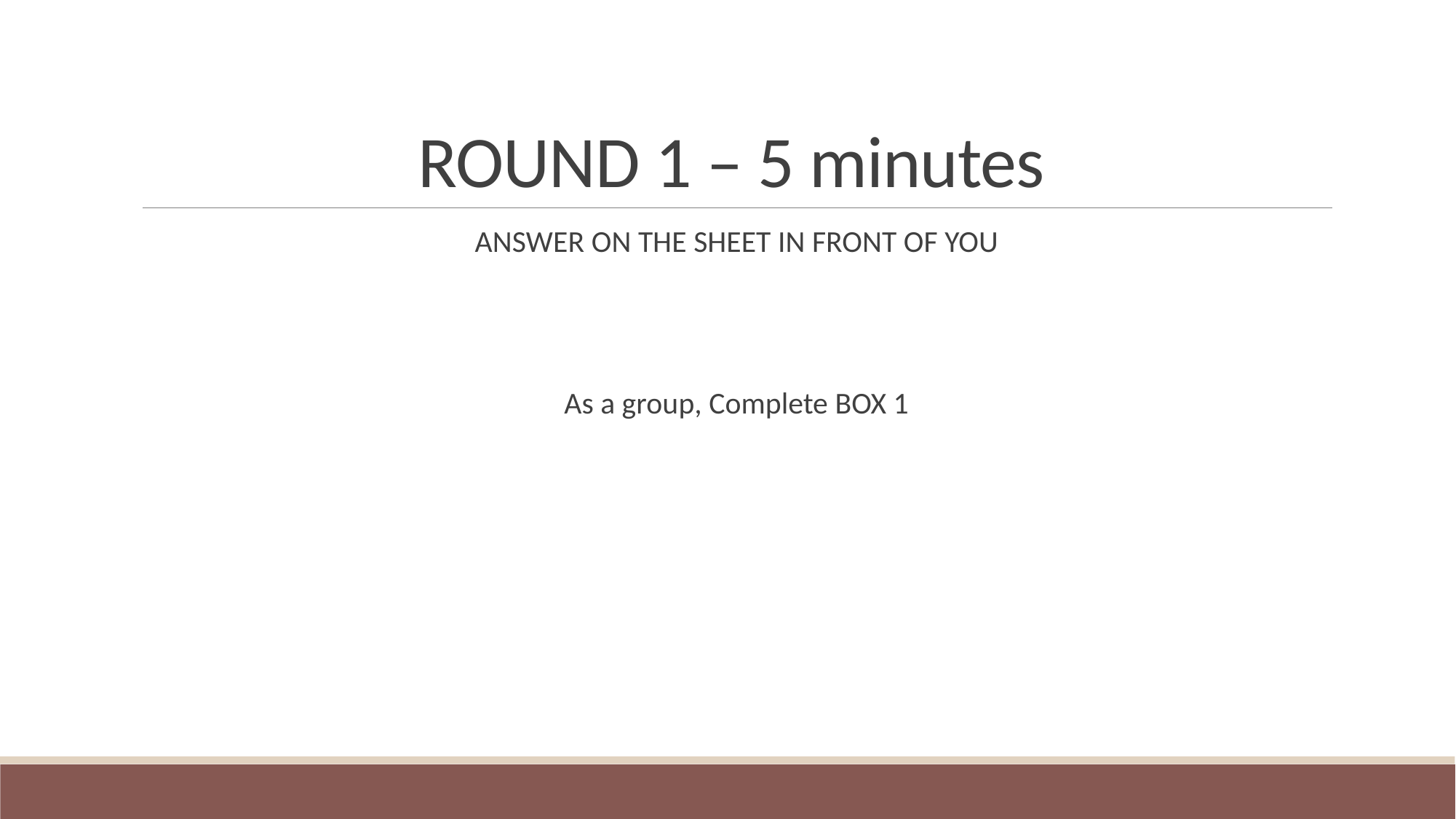

# ROUND 1 – 5 minutes
ANSWER ON THE SHEET IN FRONT OF YOU

As a group, Complete BOX 1